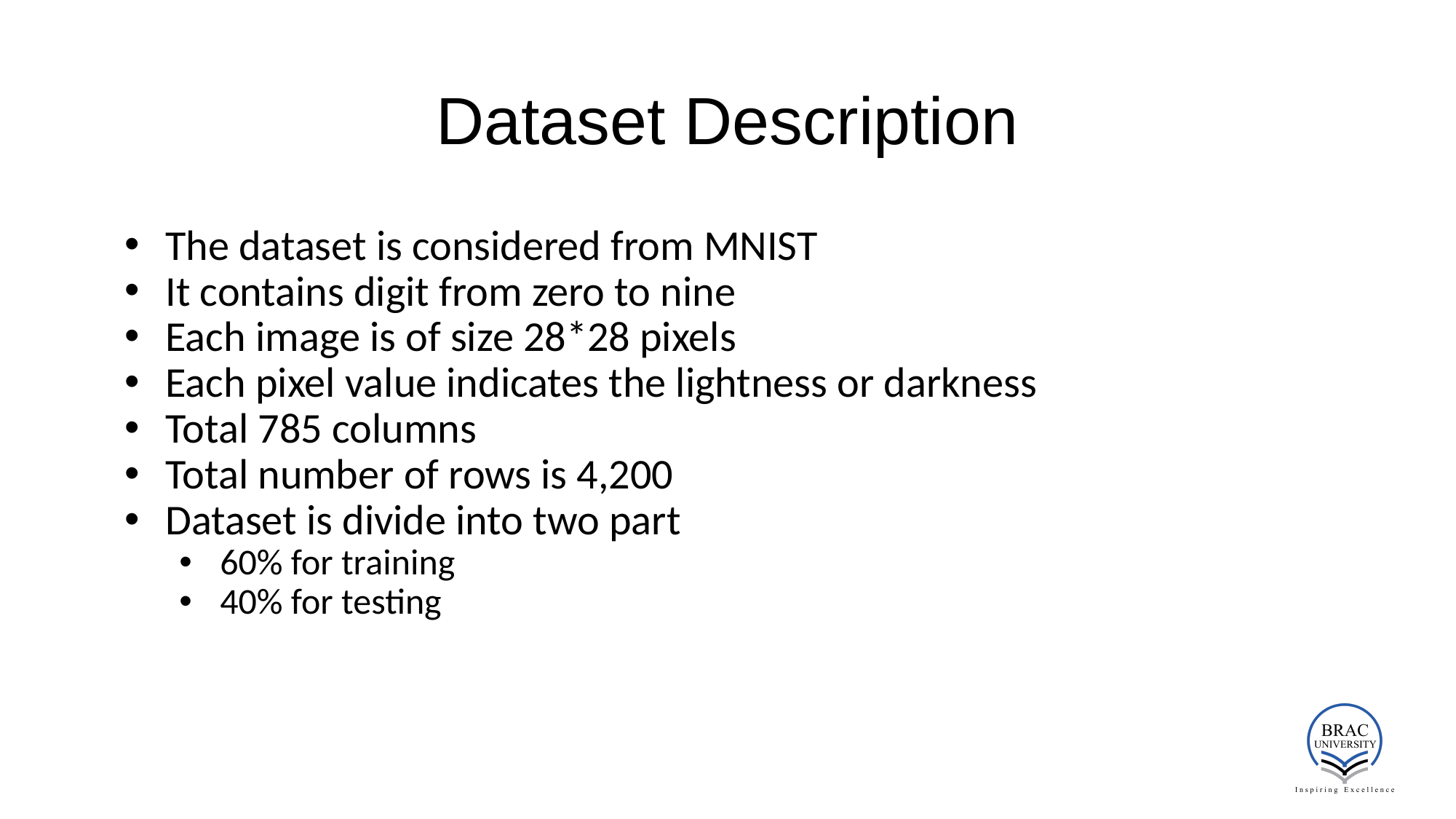

# Dataset Description
The dataset is considered from MNIST
It contains digit from zero to nine
Each image is of size 28*28 pixels
Each pixel value indicates the lightness or darkness
Total 785 columns
Total number of rows is 4,200
Dataset is divide into two part
60% for training
40% for testing